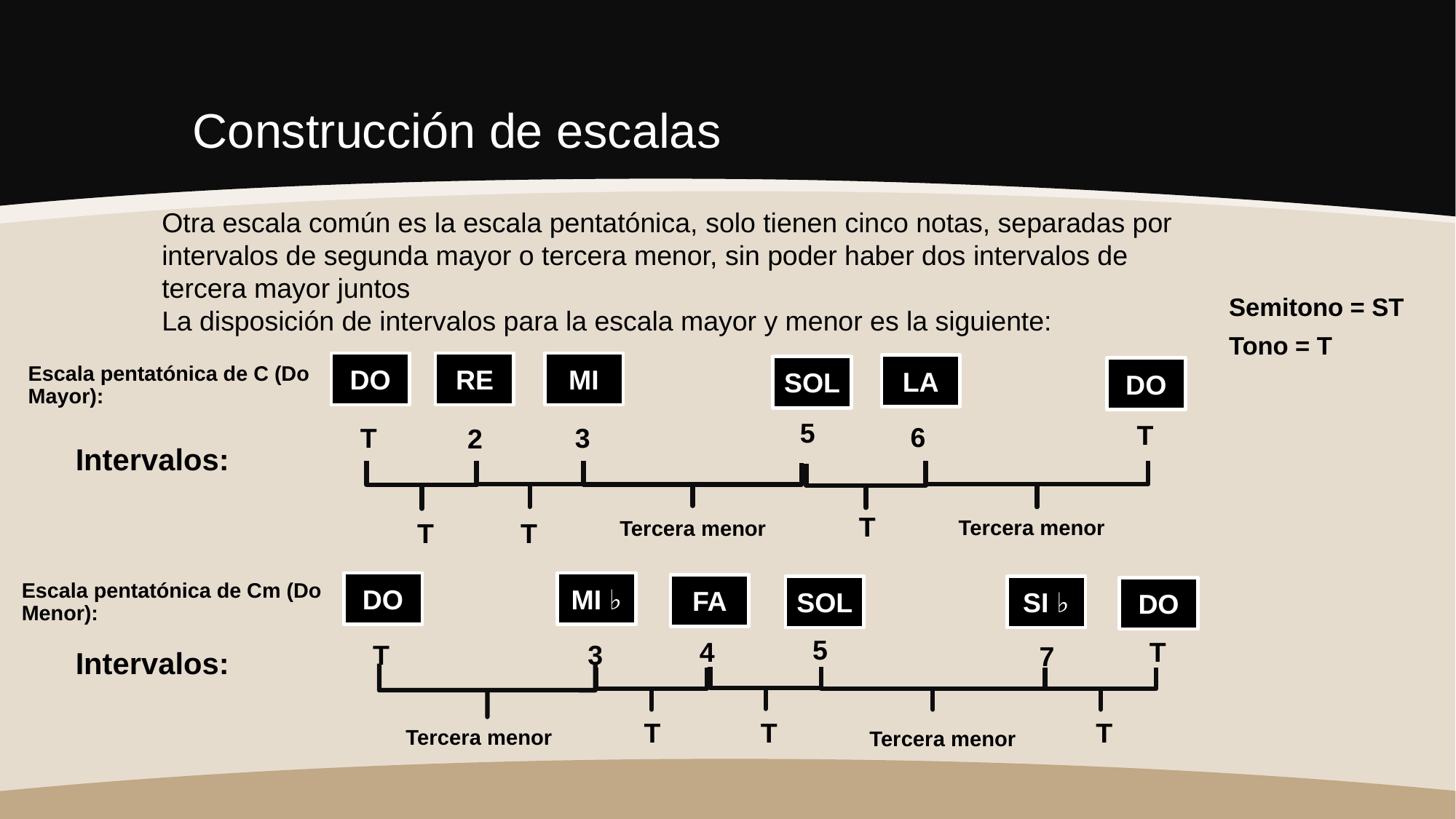

# Construcción de escalas
Otra escala común es la escala pentatónica, solo tienen cinco notas, separadas por intervalos de segunda mayor o tercera menor, sin poder haber dos intervalos de tercera mayor juntos
La disposición de intervalos para la escala mayor y menor es la siguiente:

Semitono = ST

Tono = T

DO
RE
MI
LA
SOL
Escala pentatónica de C (Do Mayor):

DO

5
T
6
T
3
2

Intervalos:

T
Tercera menor
Tercera menor
T
T
DO
MI ♭
Escala pentatónica de Cm (Do Menor):

FA
SOL
SI ♭

DO

5
4
T
T
3

7
Intervalos:

T
T
T
Tercera menor
Tercera menor